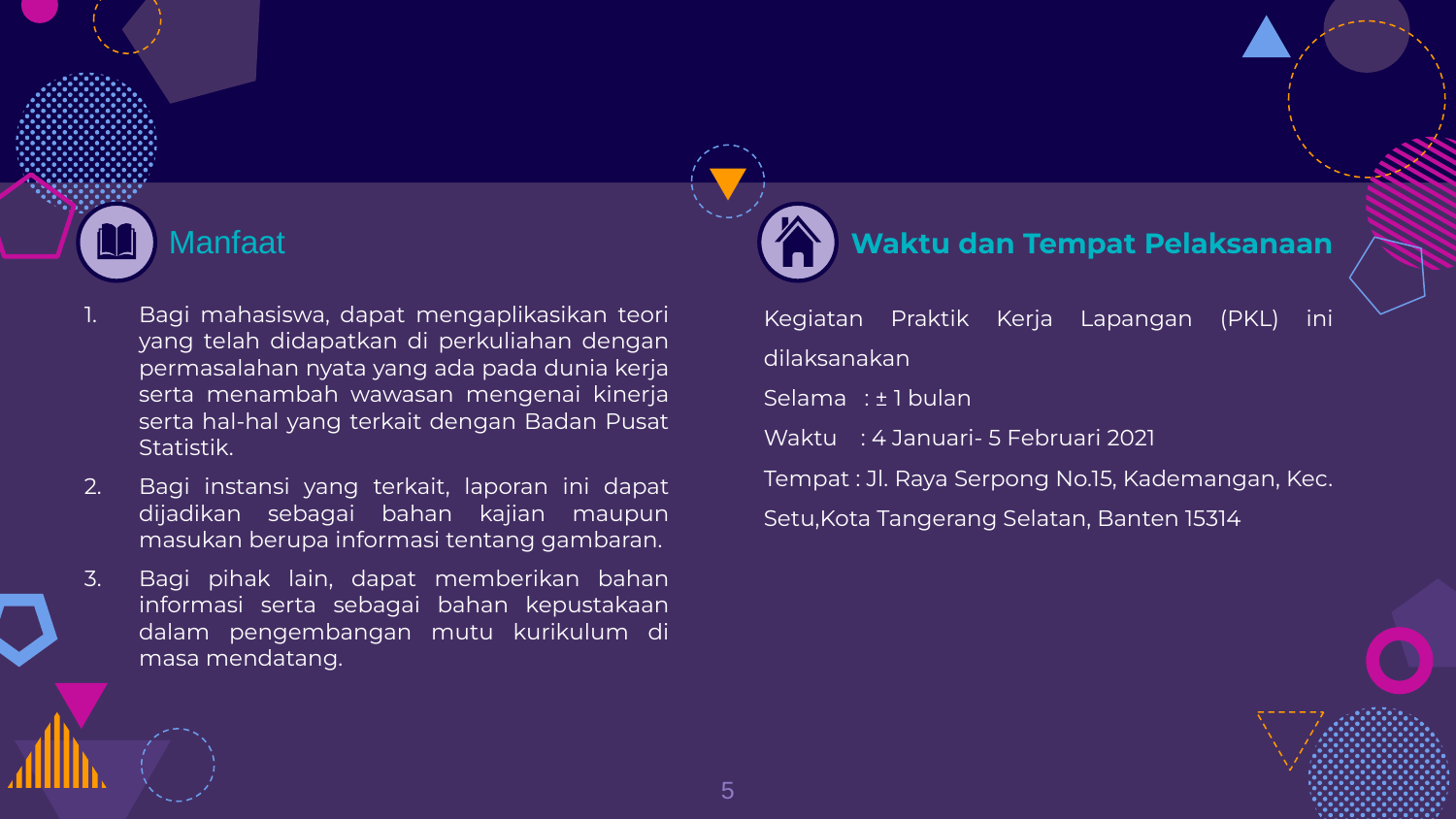

Manfaat
Waktu dan Tempat Pelaksanaan
Kegiatan Praktik Kerja Lapangan (PKL) ini dilaksanakan
Selama   : ± 1 bulan
Waktu    : 4 Januari- 5 Februari 2021
Tempat : Jl. Raya Serpong No.15, Kademangan, Kec. Setu,Kota Tangerang Selatan, Banten 15314
Bagi mahasiswa, dapat mengaplikasikan teori yang telah didapatkan di perkuliahan dengan permasalahan nyata yang ada pada dunia kerja serta menambah wawasan mengenai kinerja serta hal-hal yang terkait dengan Badan Pusat Statistik.
Bagi instansi yang terkait, laporan ini dapat dijadikan sebagai bahan kajian maupun masukan berupa informasi tentang gambaran.
Bagi pihak lain, dapat memberikan bahan informasi serta sebagai bahan kepustakaan dalam pengembangan mutu kurikulum di masa mendatang.
5